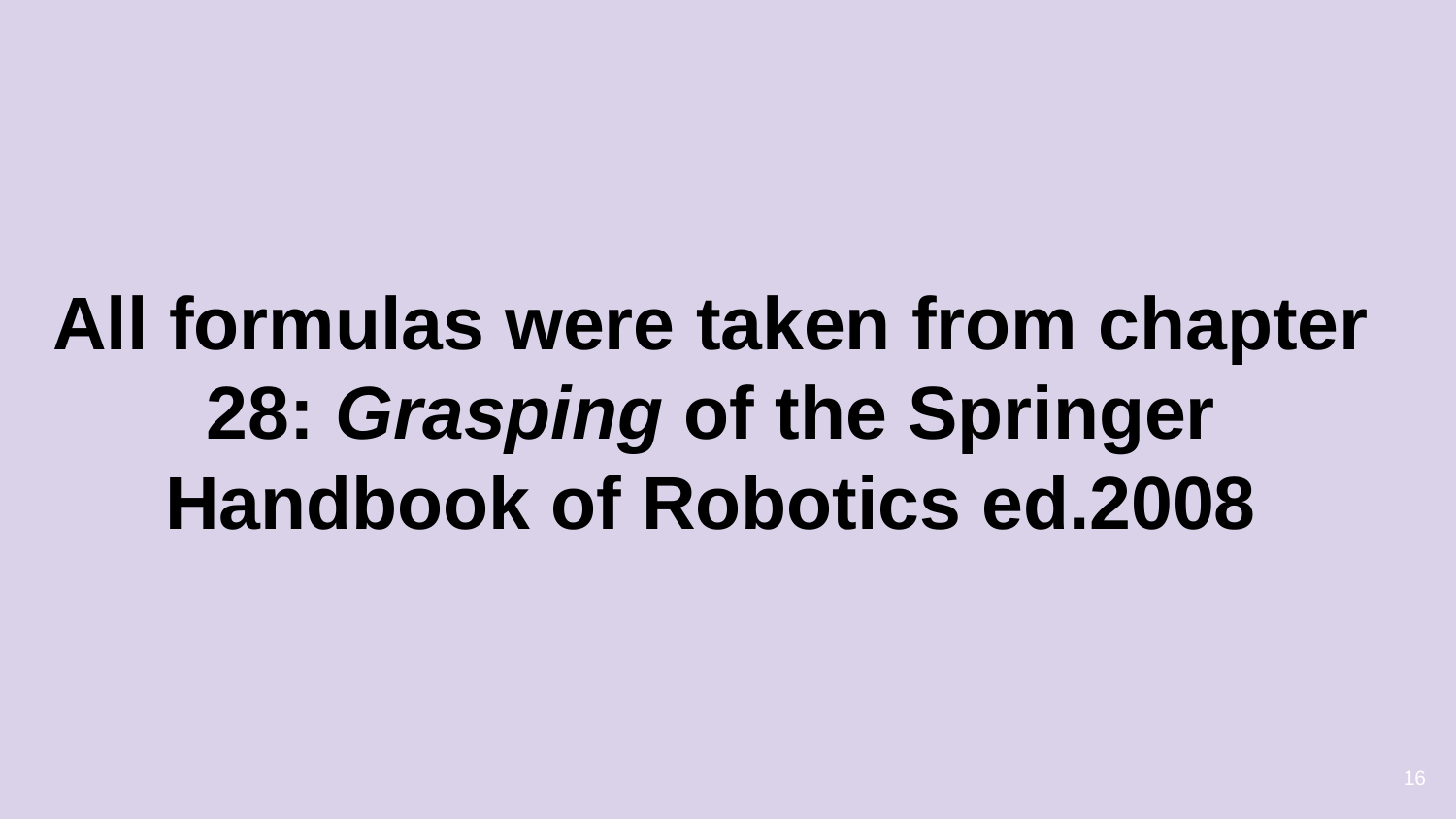

# All formulas were taken from chapter 28: Grasping of the Springer Handbook of Robotics ed.2008
16